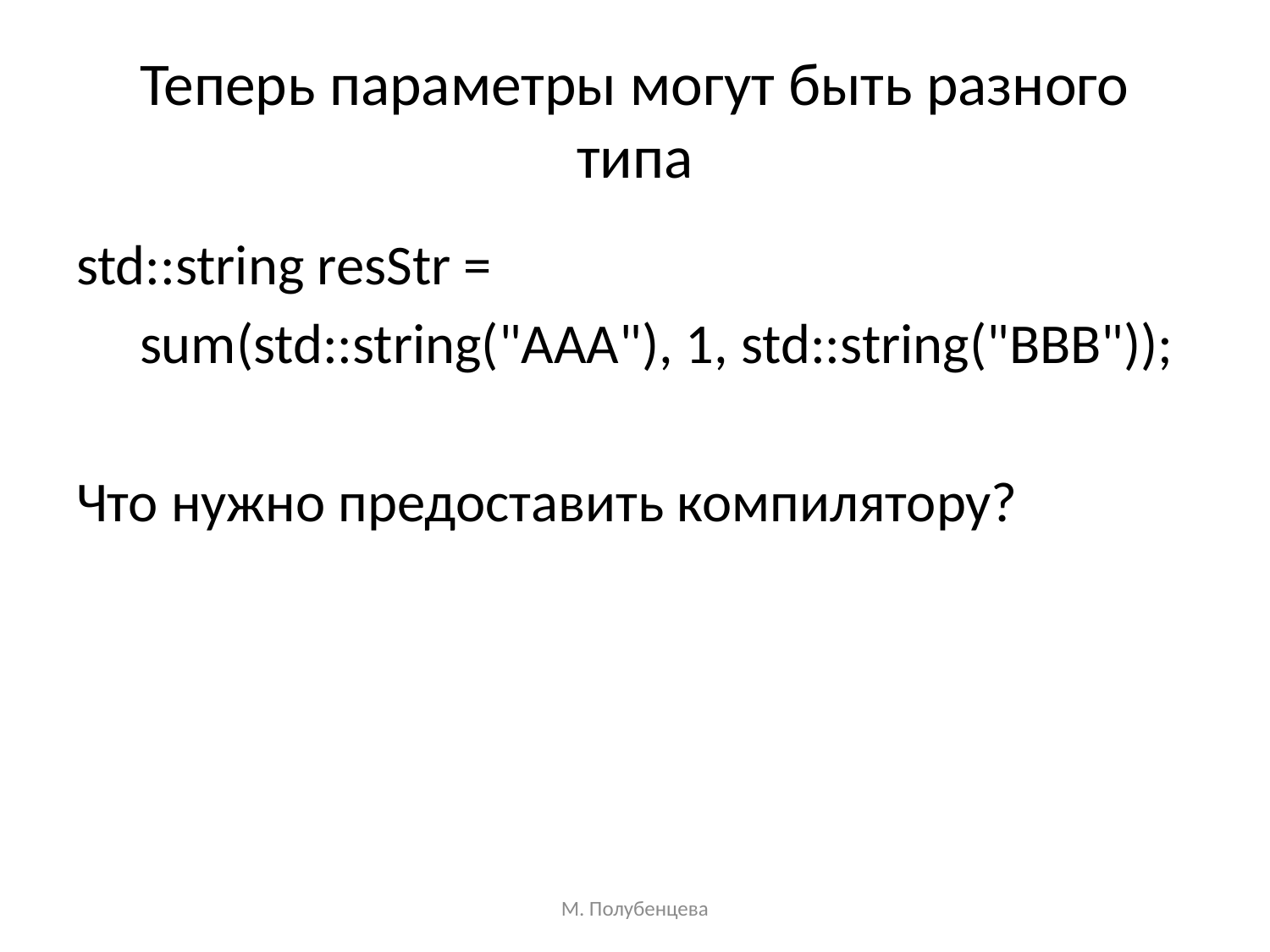

# Теперь параметры могут быть разного типа
std::string resStr =
     sum(std::string("AAA"), 1, std::string("BBB"));

Что нужно предоставить компилятору?
М. Полубенцева